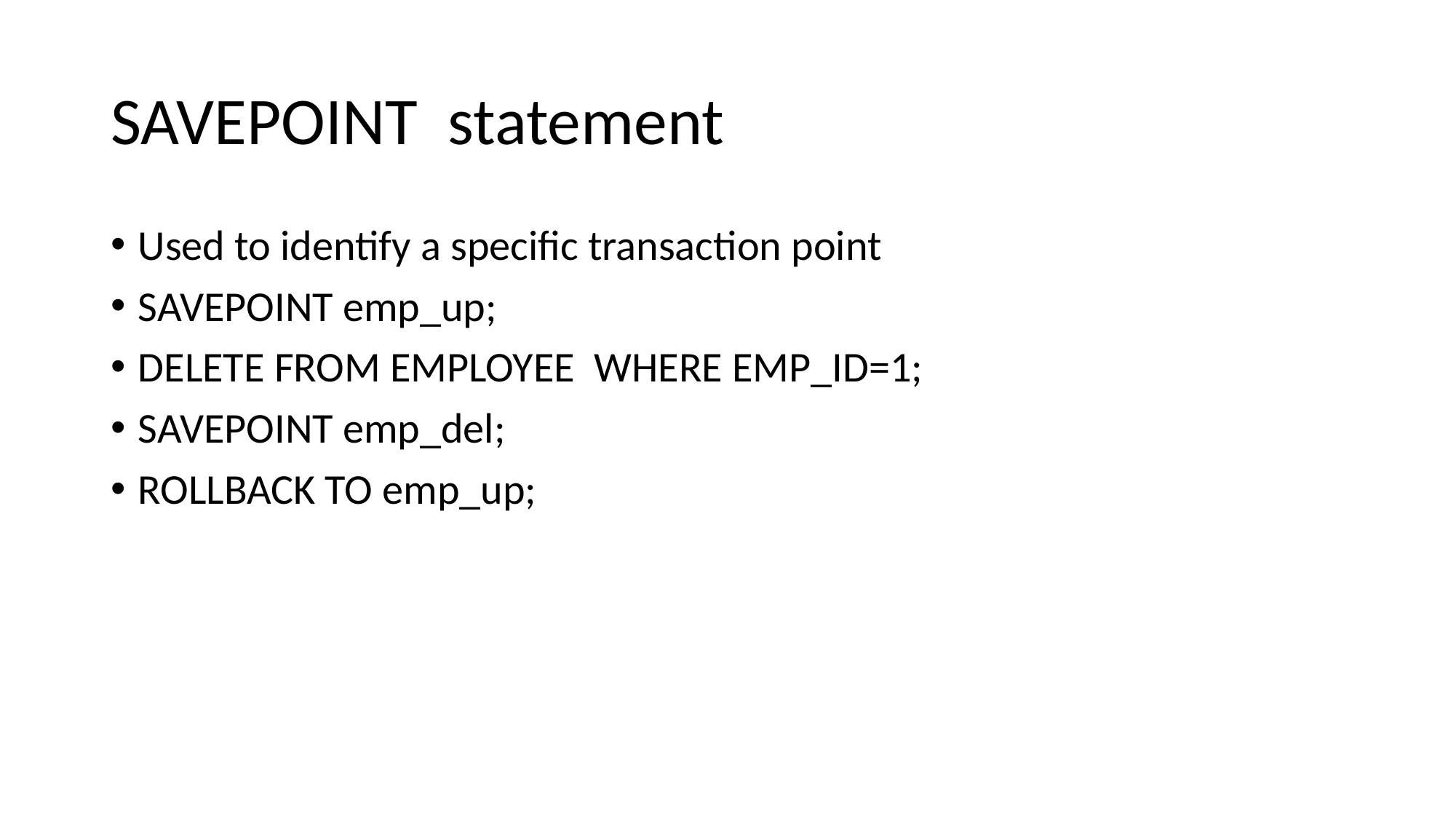

# SAVEPOINT  statement
Used to identify a specific transaction point
SAVEPOINT emp_up;
DELETE FROM EMPLOYEE  WHERE EMP_ID=1;
SAVEPOINT emp_del;
ROLLBACK TO emp_up;